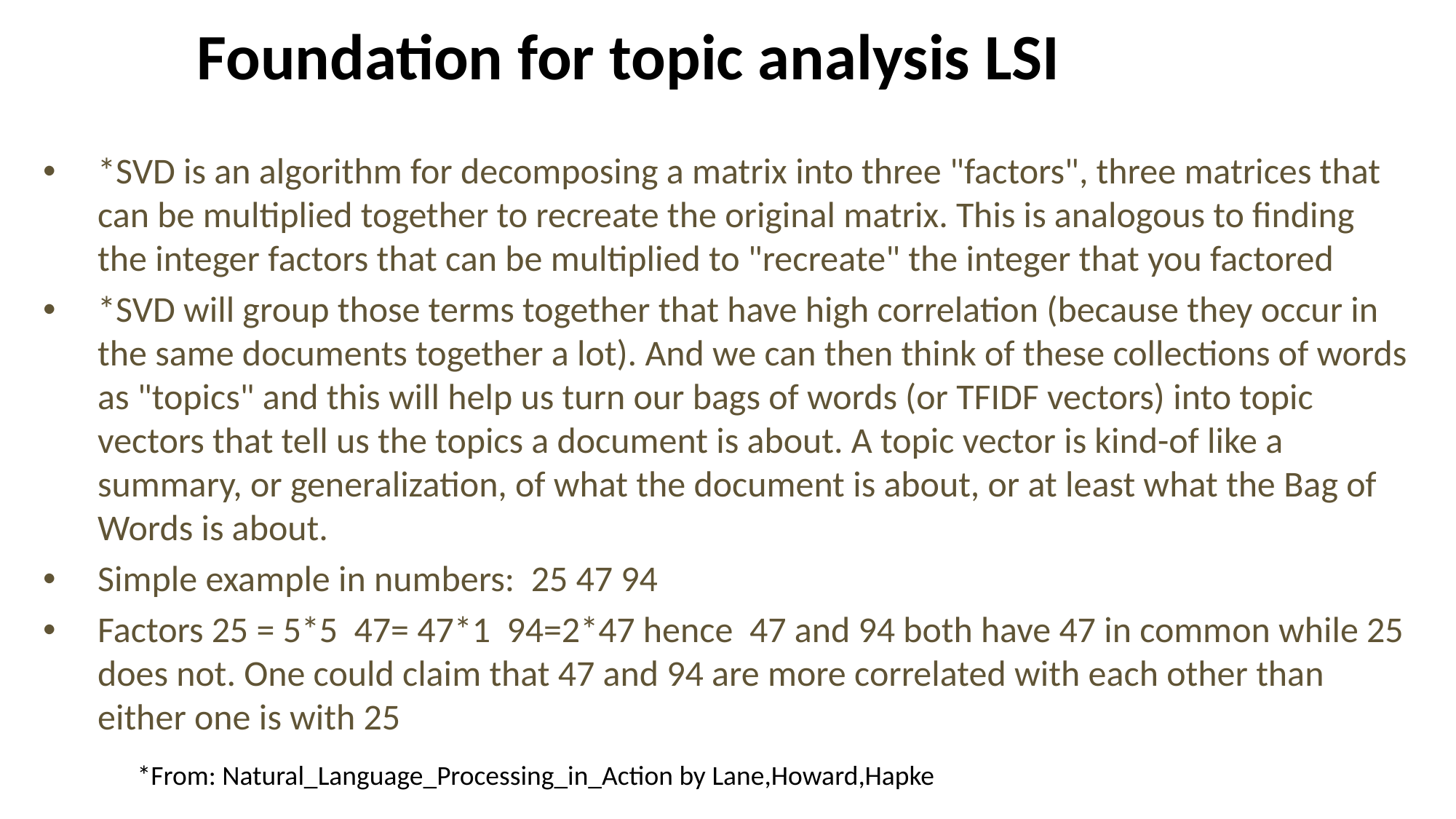

# Foundation for topic analysis LSI
*SVD is an algorithm for decomposing a matrix into three "factors", three matrices that can be multiplied together to recreate the original matrix. This is analogous to finding the integer factors that can be multiplied to "recreate" the integer that you factored
*SVD will group those terms together that have high correlation (because they occur in the same documents together a lot). And we can then think of these collections of words as "topics" and this will help us turn our bags of words (or TFIDF vectors) into topic vectors that tell us the topics a document is about. A topic vector is kind-of like a summary, or generalization, of what the document is about, or at least what the Bag of Words is about.
Simple example in numbers:  25 47 94
Factors 25 = 5*5  47= 47*1  94=2*47 hence  47 and 94 both have 47 in common while 25 does not. One could claim that 47 and 94 are more correlated with each other than either one is with 25
*From: Natural_Language_Processing_in_Action by Lane,Howard,Hapke